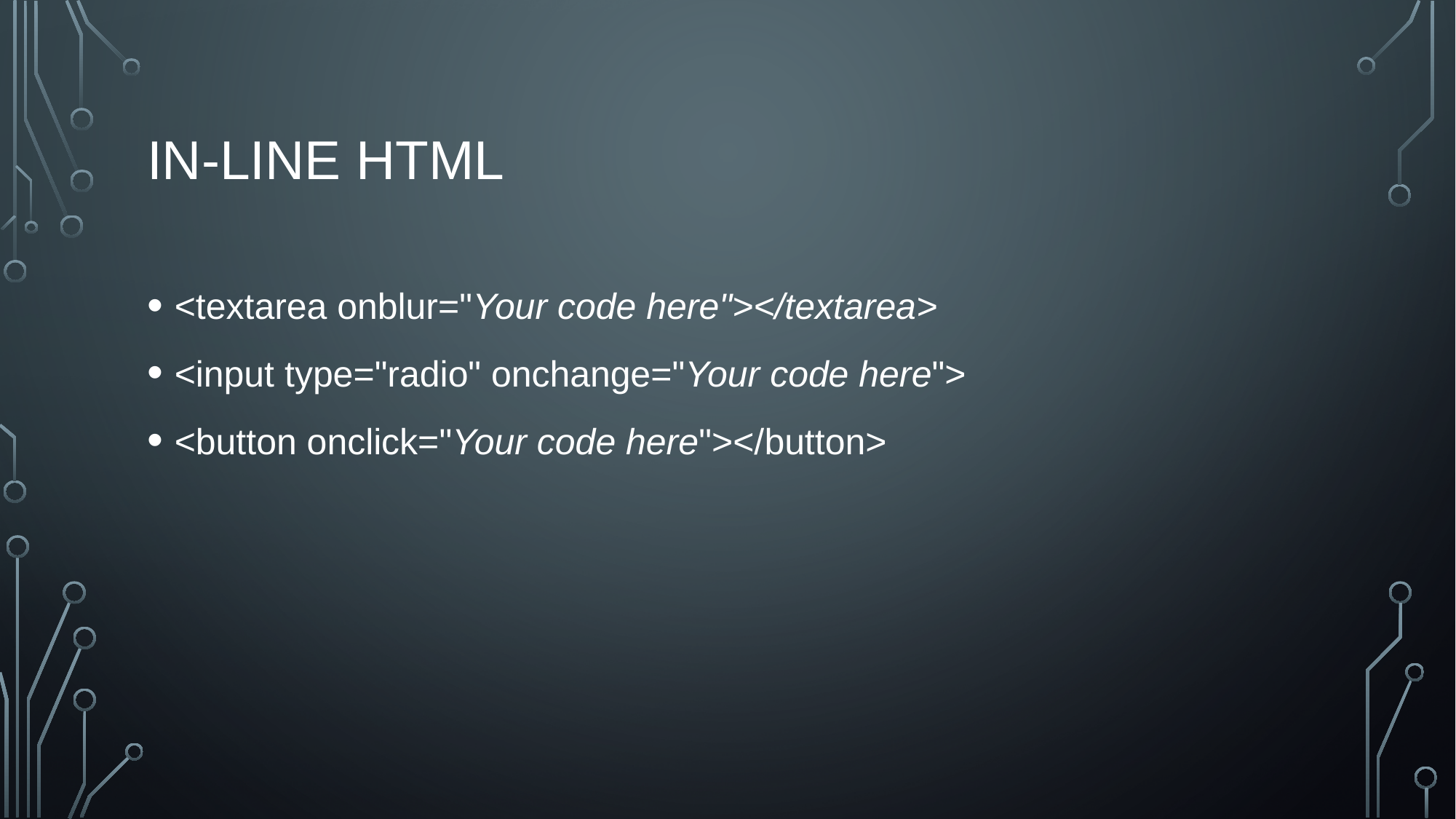

# In-line html
<textarea onblur="Your code here"></textarea>
<input type="radio" onchange="Your code here">
<button onclick="Your code here"></button>